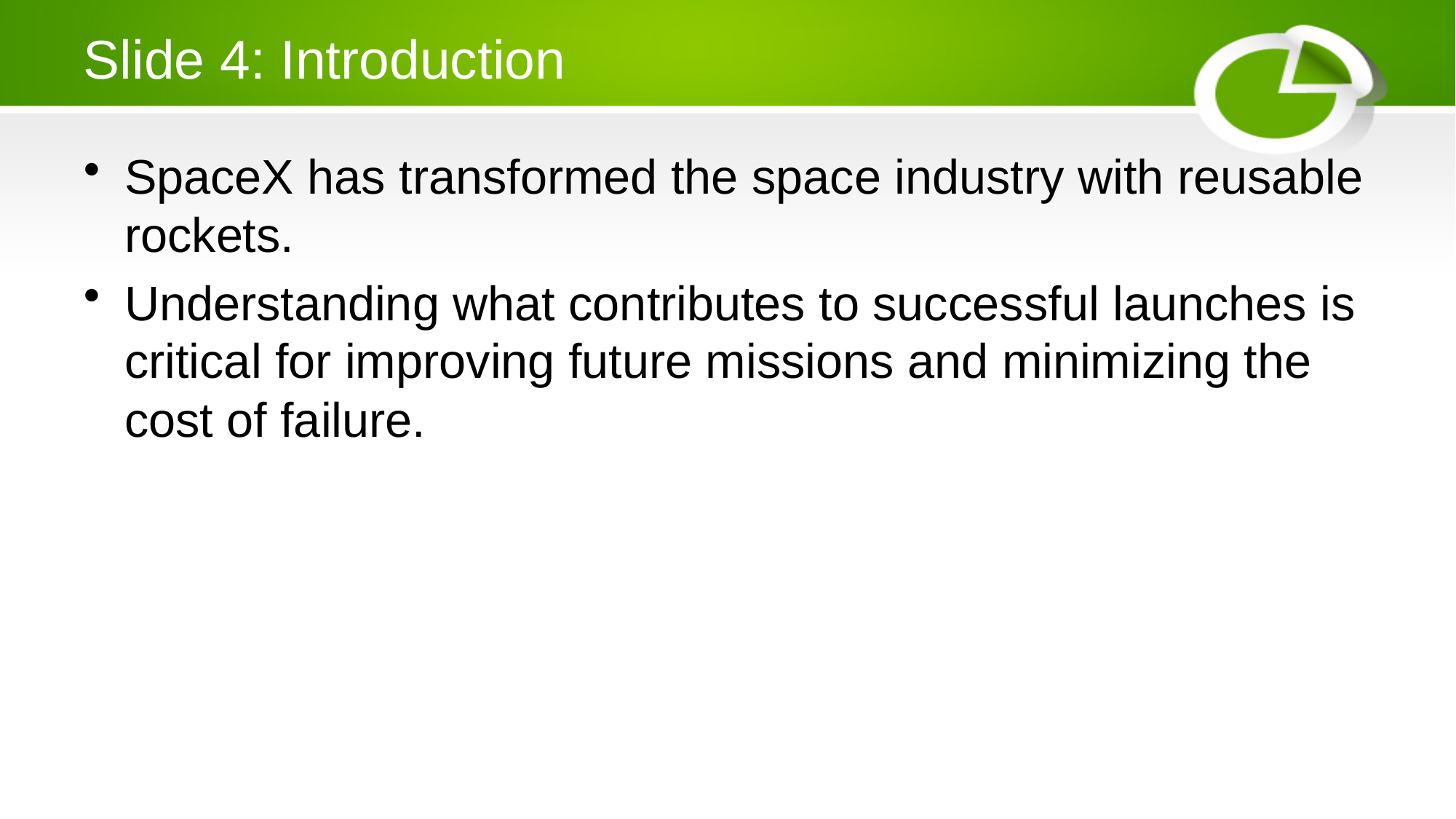

# Slide 4: Introduction
SpaceX has transformed the space industry with reusable rockets.
Understanding what contributes to successful launches is critical for improving future missions and minimizing the cost of failure.